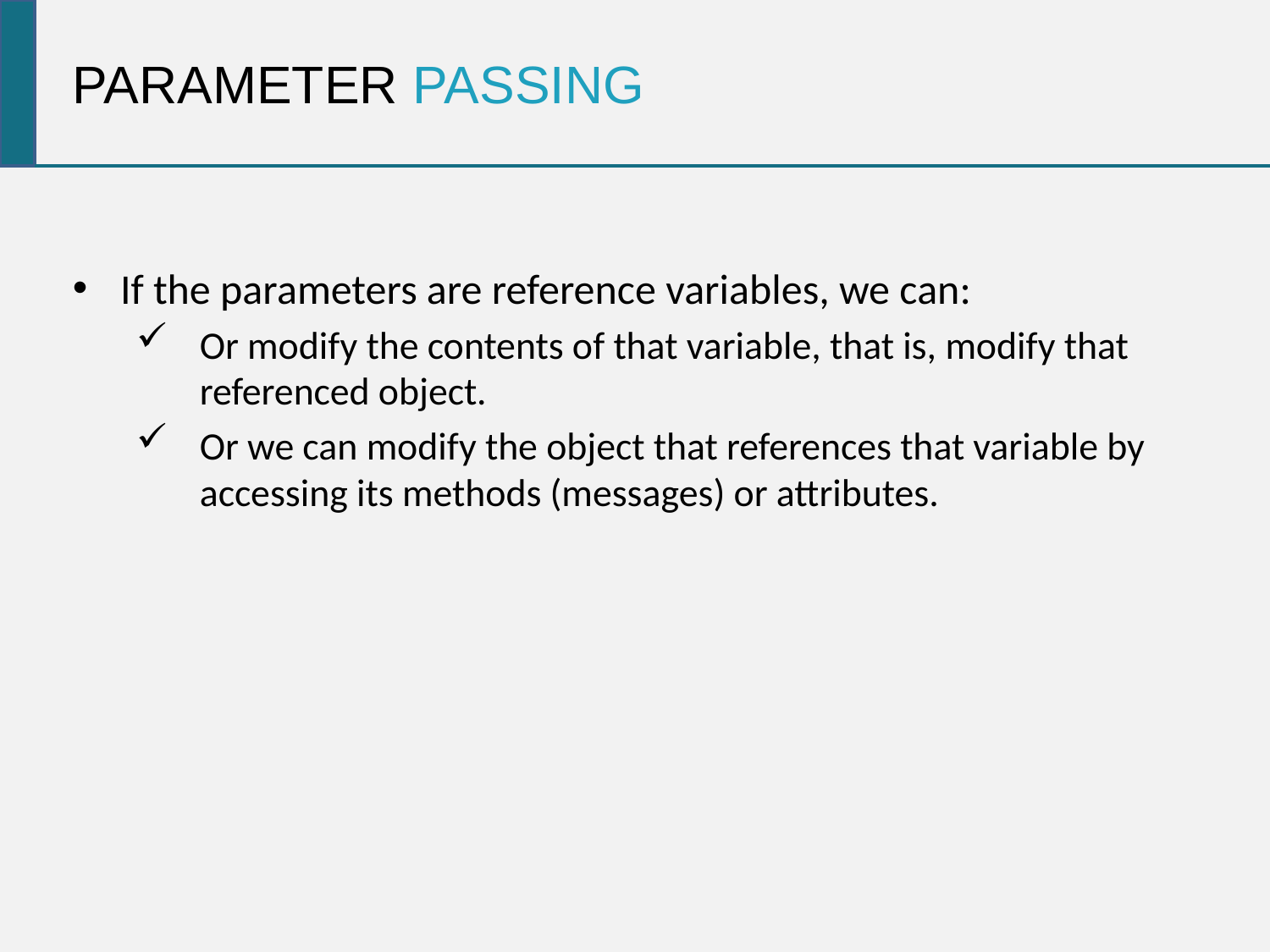

parameter passing

If the parameters are reference variables, we can:
Or modify the contents of that variable, that is, modify that referenced object.
Or we can modify the object that references that variable by accessing its methods (messages) or attributes.